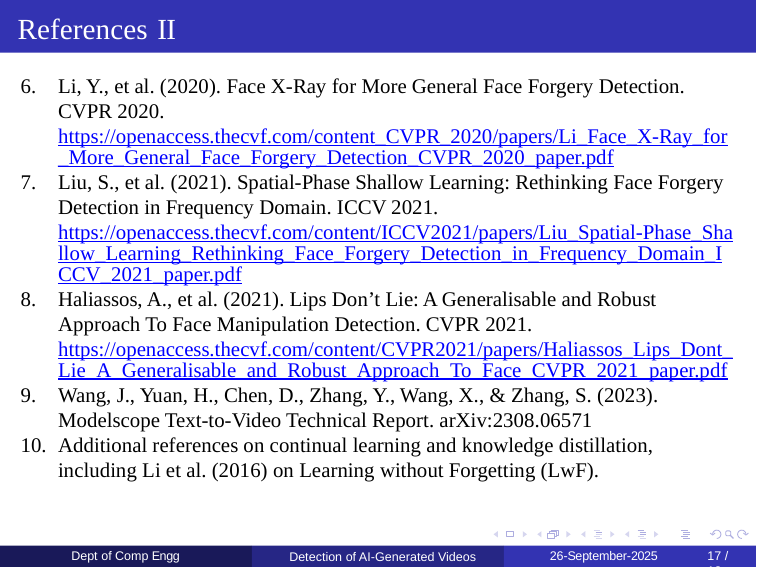

# References II
Li, Y., et al. (2020). Face X-Ray for More General Face Forgery Detection. CVPR 2020. https://openaccess.thecvf.com/content_CVPR_2020/papers/Li_Face_X-Ray_for_More_General_Face_Forgery_Detection_CVPR_2020_paper.pdf
Liu, S., et al. (2021). Spatial-Phase Shallow Learning: Rethinking Face Forgery Detection in Frequency Domain. ICCV 2021. https://openaccess.thecvf.com/content/ICCV2021/papers/Liu_Spatial-Phase_Shallow_Learning_Rethinking_Face_Forgery_Detection_in_Frequency_Domain_ICCV_2021_paper.pdf
Haliassos, A., et al. (2021). Lips Don’t Lie: A Generalisable and Robust Approach To Face Manipulation Detection. CVPR 2021. https://openaccess.thecvf.com/content/CVPR2021/papers/Haliassos_Lips_Dont_Lie_A_Generalisable_and_Robust_Approach_To_Face_CVPR_2021_paper.pdf
Wang, J., Yuan, H., Chen, D., Zhang, Y., Wang, X., & Zhang, S. (2023). Modelscope Text-to-Video Technical Report. arXiv:2308.06571
Additional references on continual learning and knowledge distillation, including Li et al. (2016) on Learning without Forgetting (LwF).

Dept of Comp Engg
26-September-2025
17 / 18
Detection of AI-Generated Videos